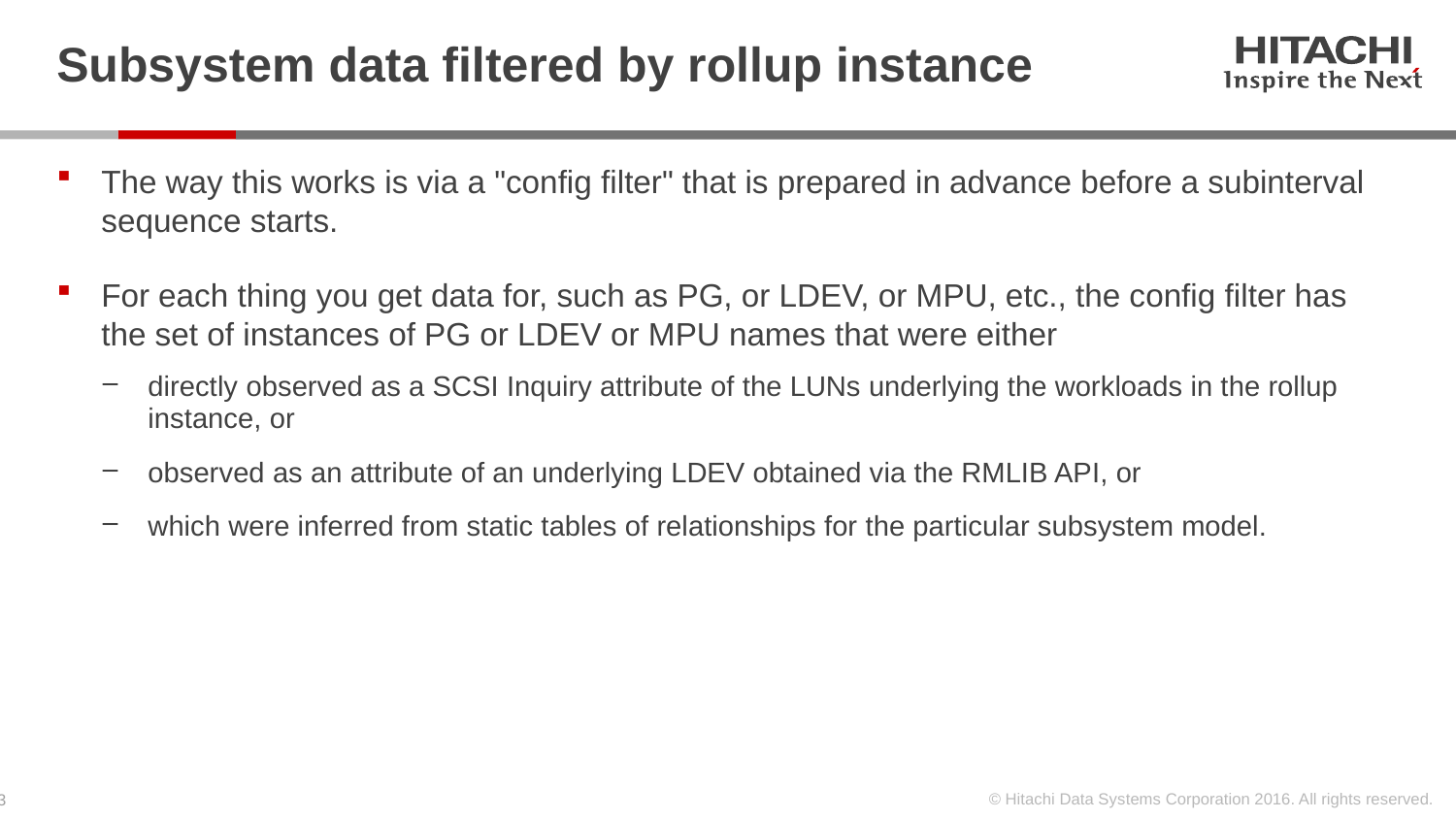

# Subsystem data filtered by rollup instance
The way this works is via a "config filter" that is prepared in advance before a subinterval sequence starts.
For each thing you get data for, such as PG, or LDEV, or MPU, etc., the config filter has the set of instances of PG or LDEV or MPU names that were either
directly observed as a SCSI Inquiry attribute of the LUNs underlying the workloads in the rollup instance, or
observed as an attribute of an underlying LDEV obtained via the RMLIB API, or
which were inferred from static tables of relationships for the particular subsystem model.